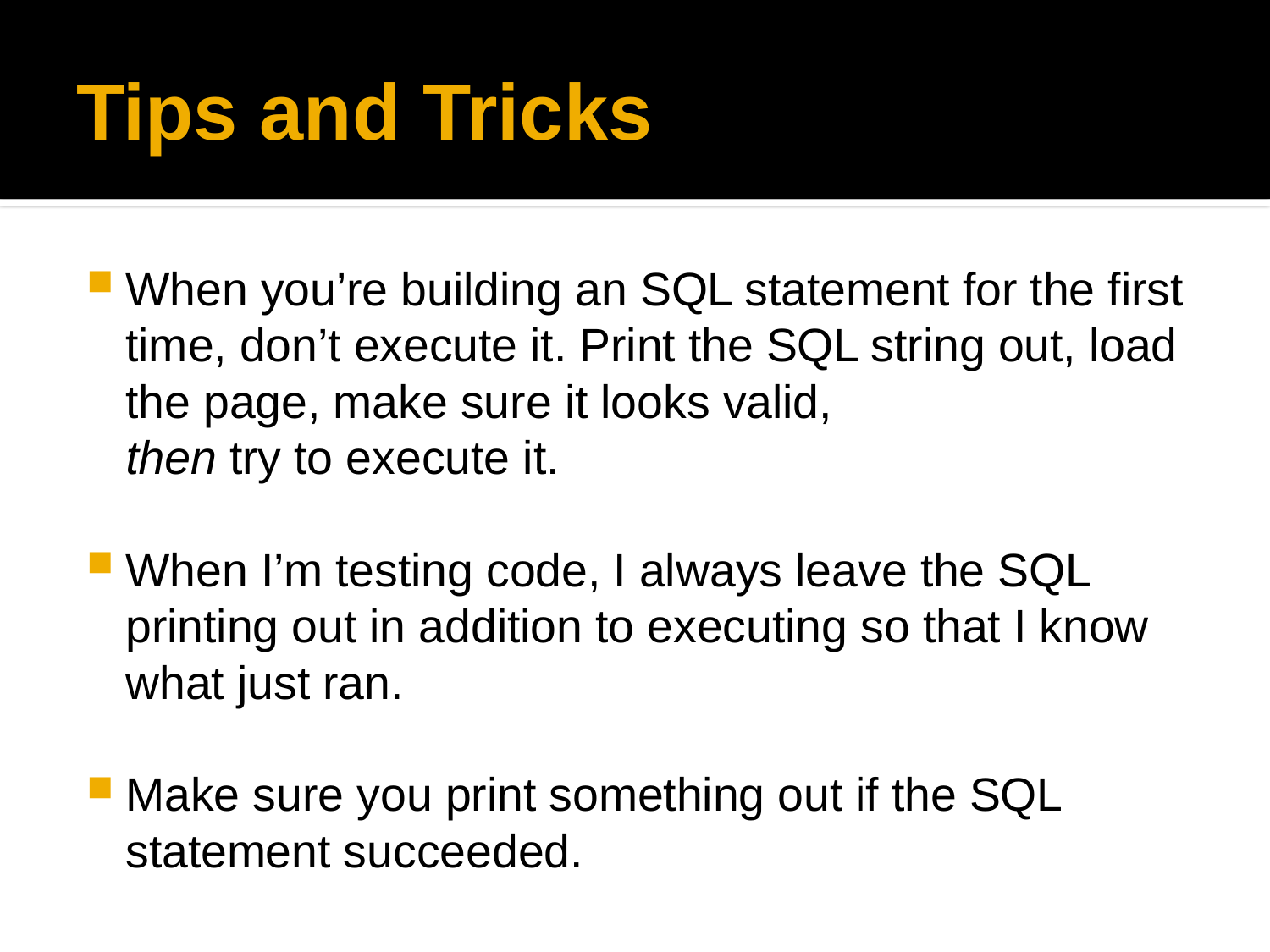

# Tips and Tricks
When you’re building an SQL statement for the first time, don’t execute it. Print the SQL string out, load the page, make sure it looks valid,
then try to execute it.

When I’m testing code, I always leave the SQL printing out in addition to executing so that I know what just ran.

Make sure you print something out if the SQL statement succeeded.